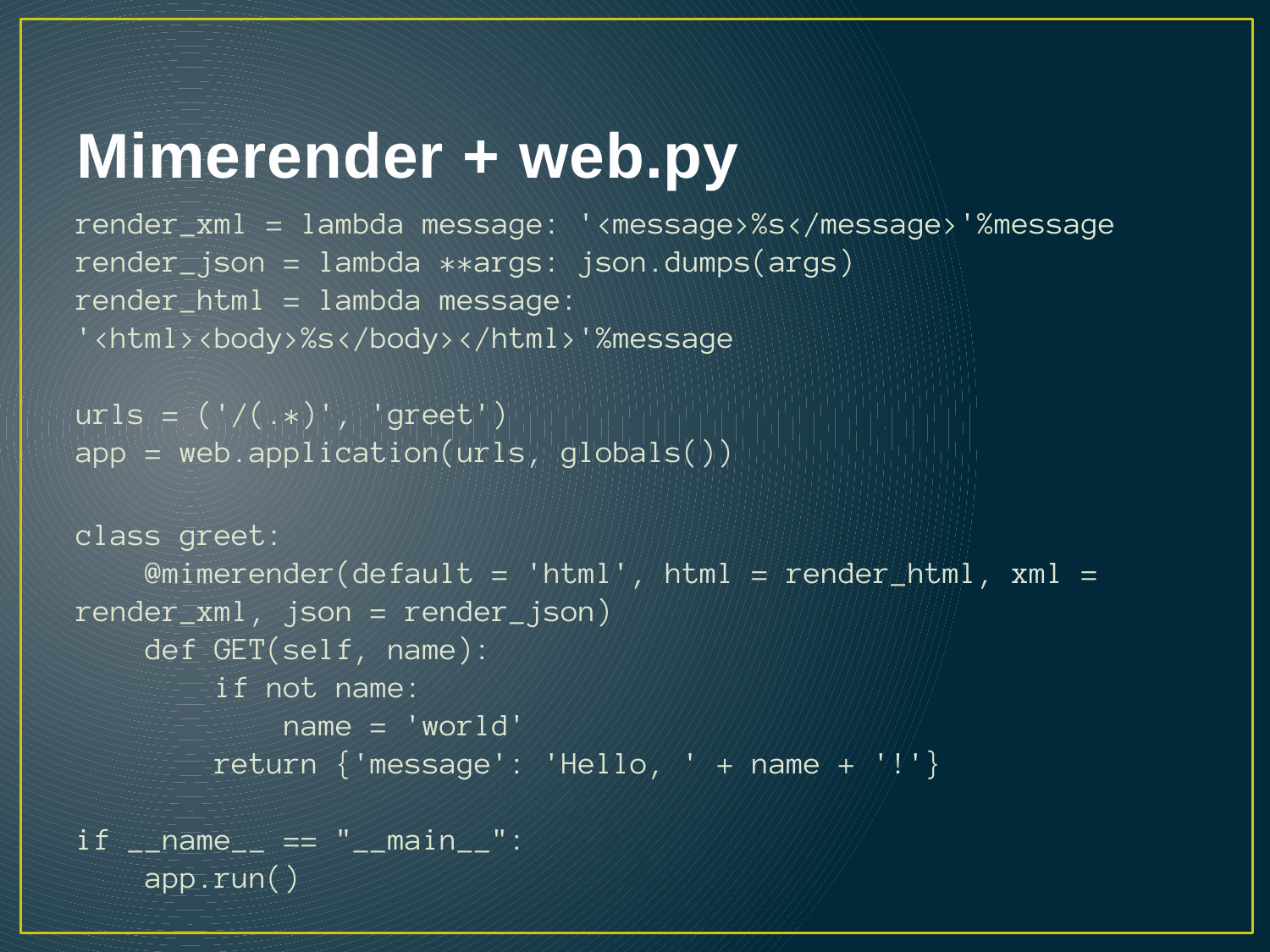

# Mimerender + web.py
render_xml = lambda message: '<message>%s</message>'%message
render_json = lambda **args: json.dumps(args)
render_html = lambda message: '<html><body>%s</body></html>'%message
urls = ('/(.*)', 'greet')
app = web.application(urls, globals())
class greet:
    @mimerender(default = 'html', html = render_html, xml = render_xml, json = render_json)
    def GET(self, name):
        if not name:
            name = 'world'
        return {'message': 'Hello, ' + name + '!'}
if __name__ == "__main__":
    app.run()